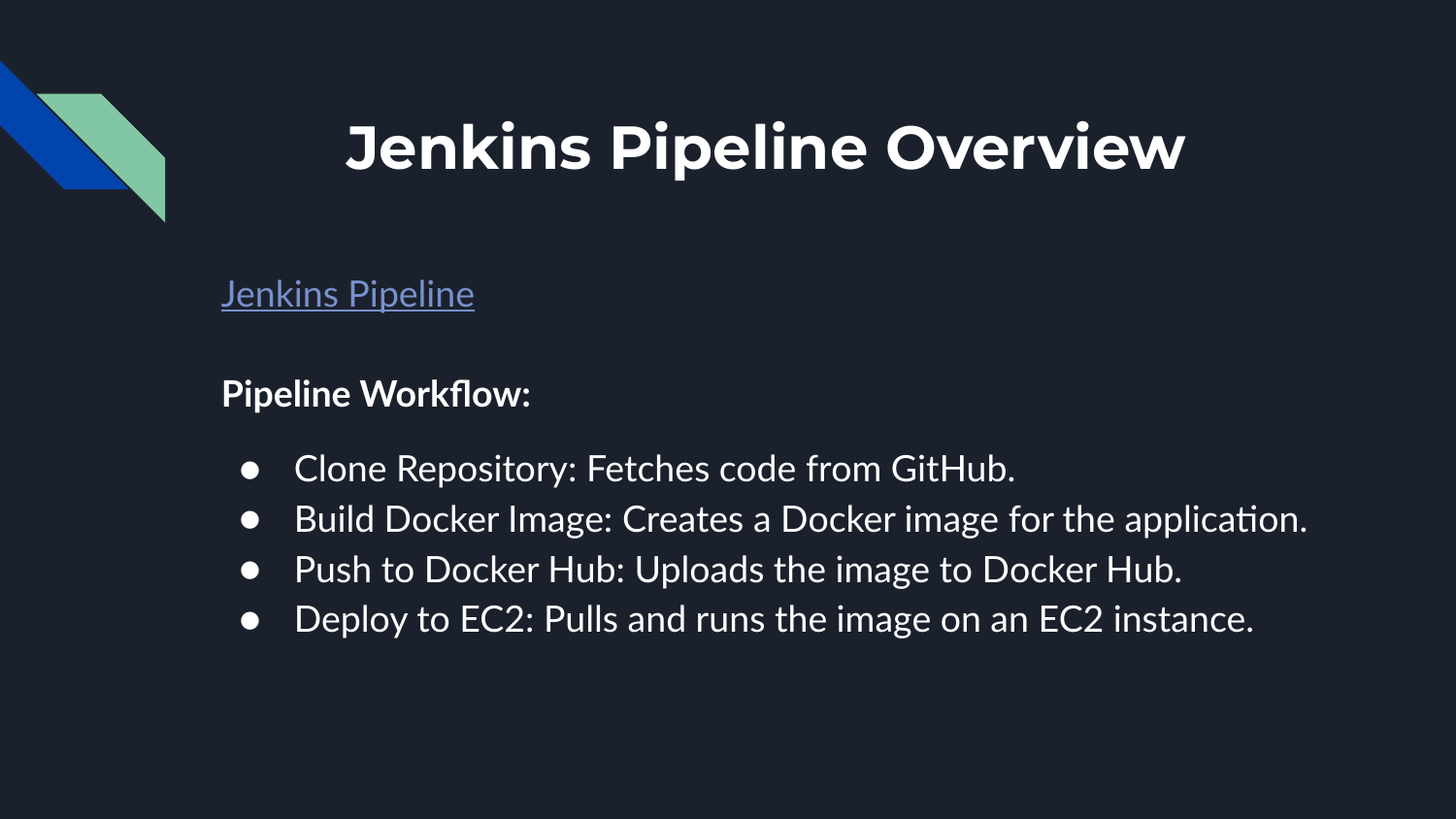

# Jenkins Pipeline Overview
Jenkins Pipeline
Pipeline Workflow:
Clone Repository: Fetches code from GitHub.
Build Docker Image: Creates a Docker image for the application.
Push to Docker Hub: Uploads the image to Docker Hub.
Deploy to EC2: Pulls and runs the image on an EC2 instance.